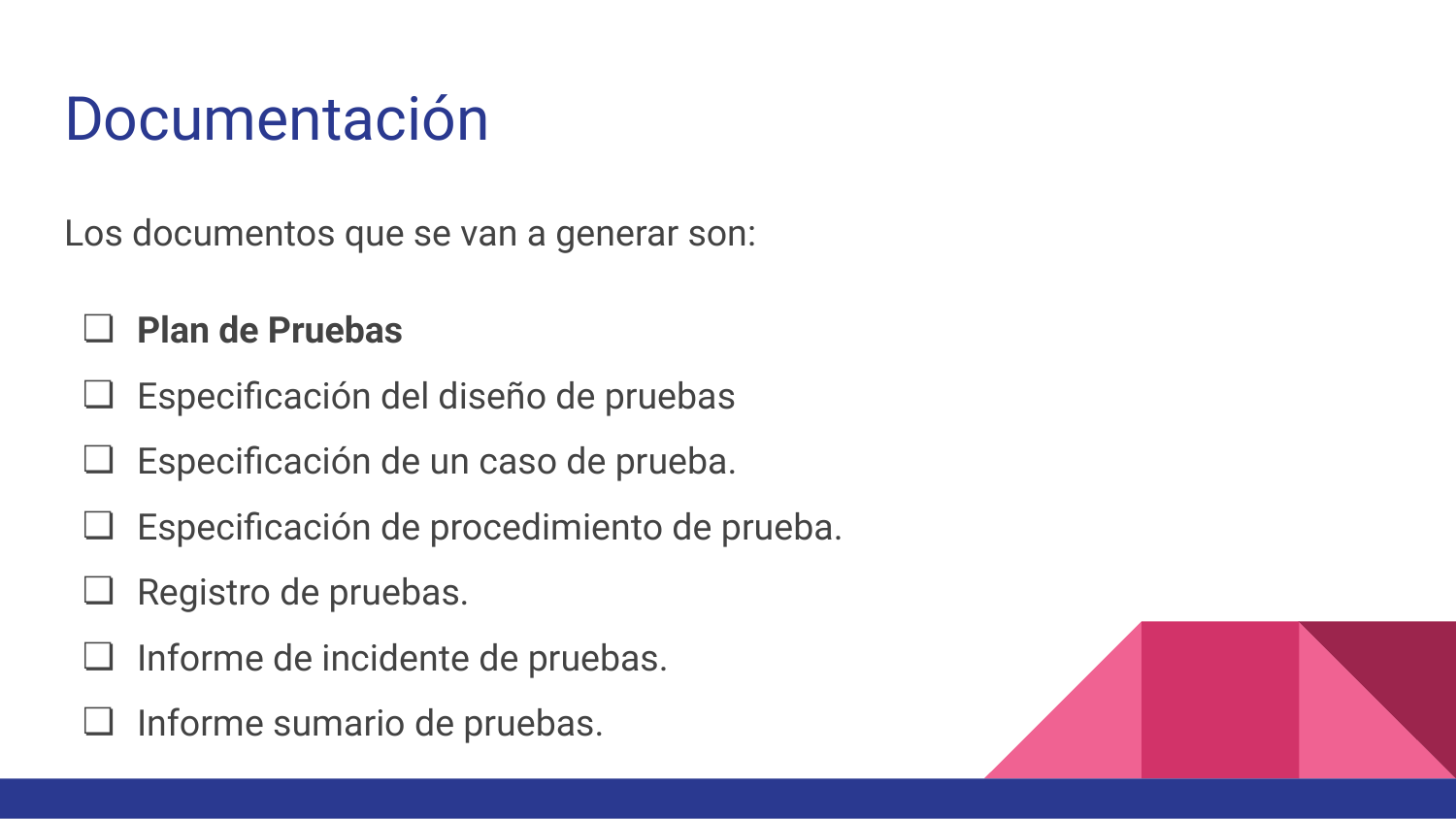

# Documentación
Los documentos que se van a generar son:
Plan de Pruebas
Especificación del diseño de pruebas
Especificación de un caso de prueba.
Especificación de procedimiento de prueba.
Registro de pruebas.
Informe de incidente de pruebas.
Informe sumario de pruebas.